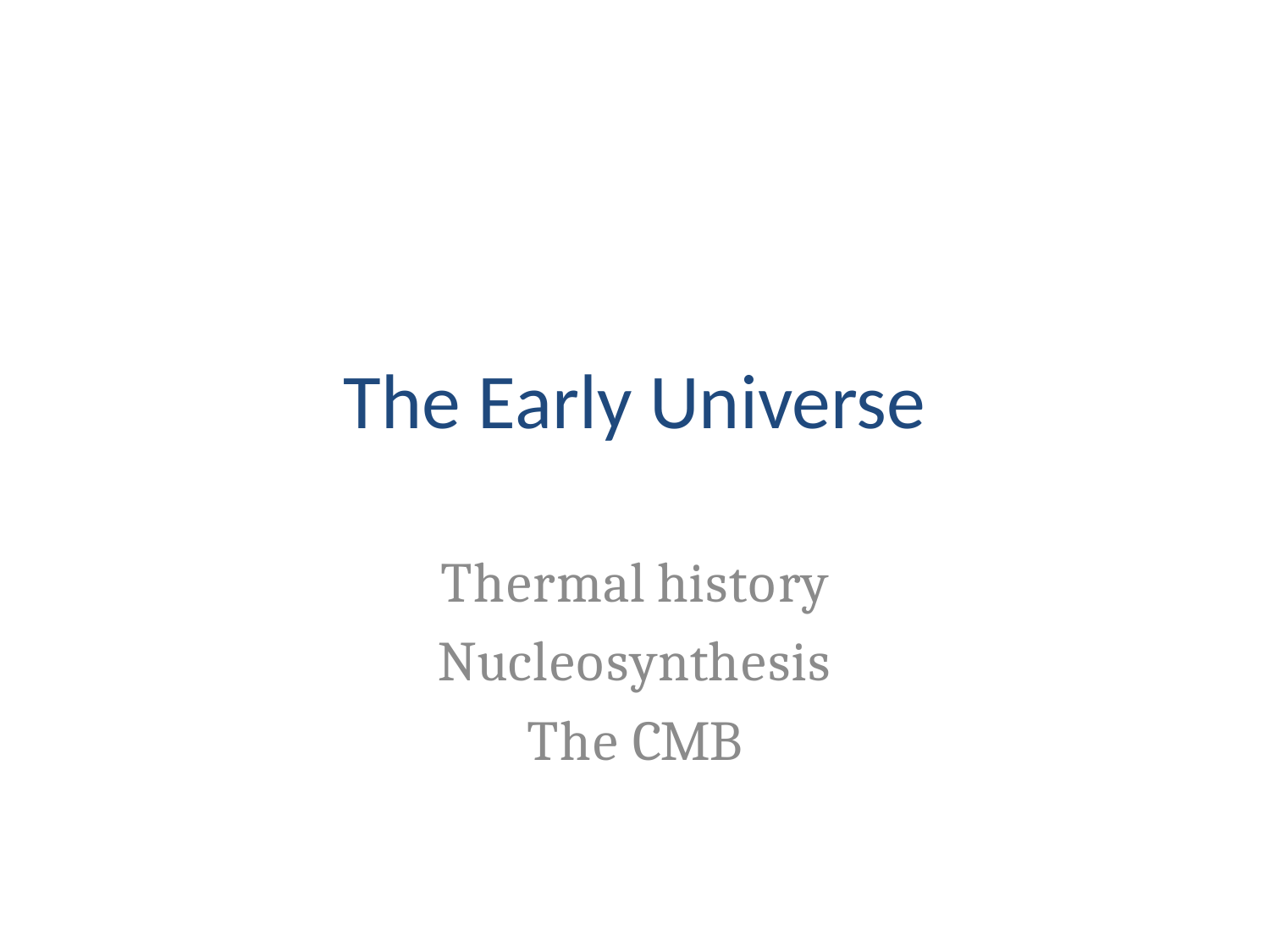

# The Early Universe
Thermal history
Nucleosynthesis
The CMB